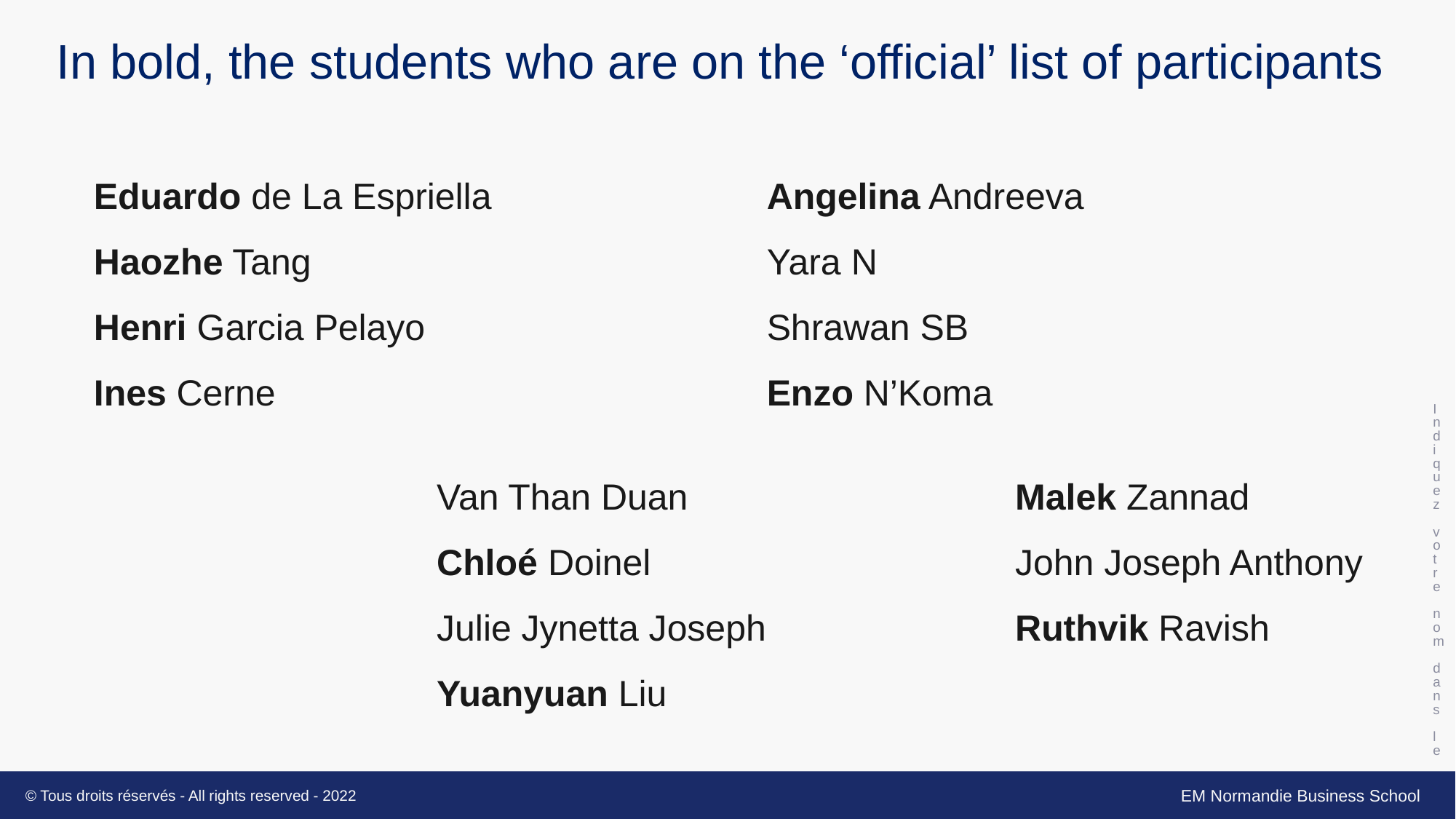

In bold, the students who are on the ‘official’ list of participants
Indiquez votre nom dans le pied de page
Eduardo de La Espriella
Haozhe Tang
Henri Garcia Pelayo
Ines Cerne
Angelina Andreeva
Yara N
Shrawan SB
Enzo N’Koma
Van Than Duan
Chloé Doinel
Julie Jynetta Joseph
Yuanyuan Liu
Malek Zannad
John Joseph Anthony
Ruthvik Ravish